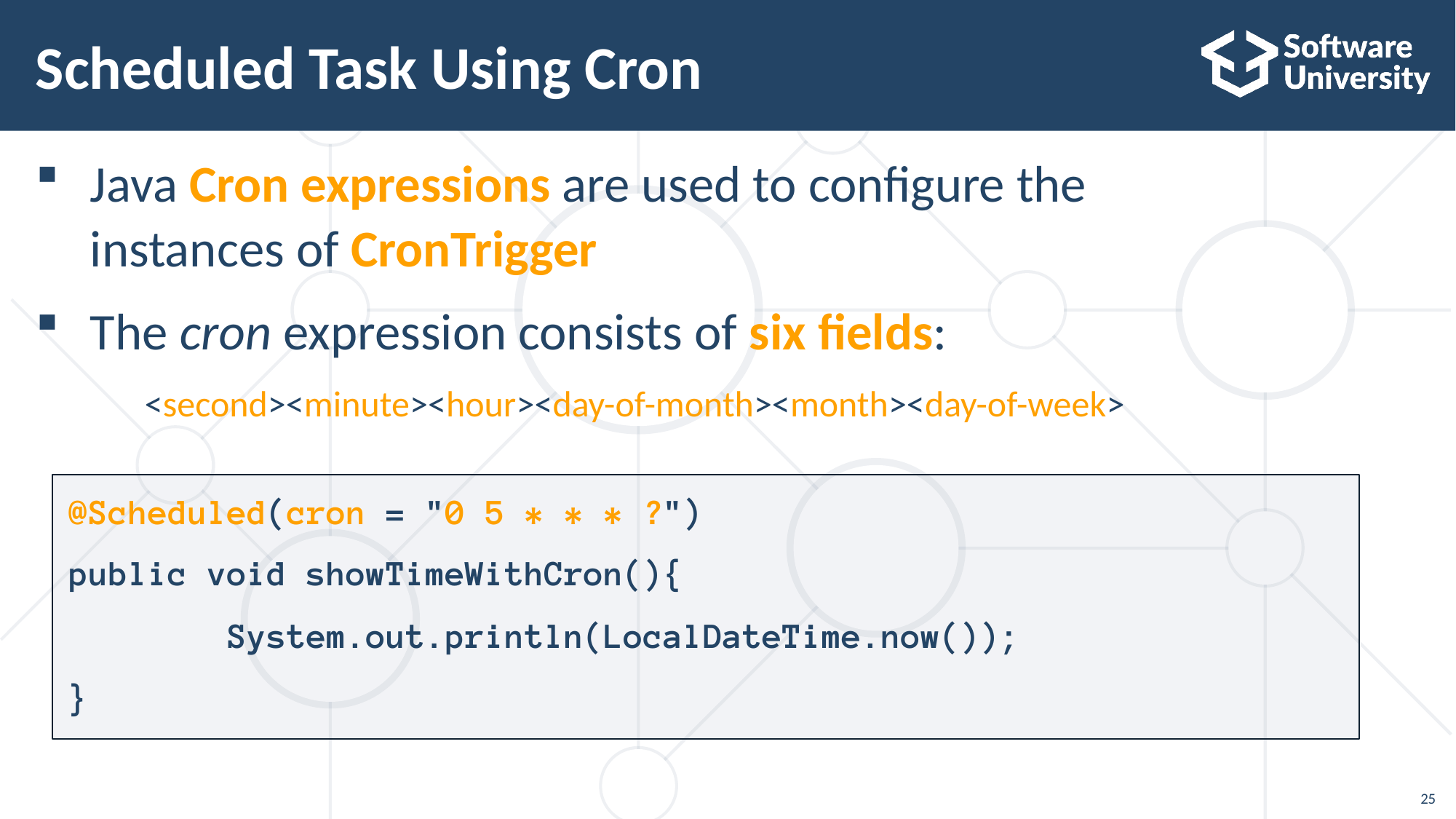

# Scheduled Task Using Cron
Java Cron expressions are used to configure the
instances of CronTrigger
The cron expression consists of six fields:
     	<second><minute><hour><day-of-month><month><day-of-week>
@Scheduled(cron = "0 5 * * * ?")
public void showTimeWithCron(){
        System.out.println(LocalDateTime.now());
}
25